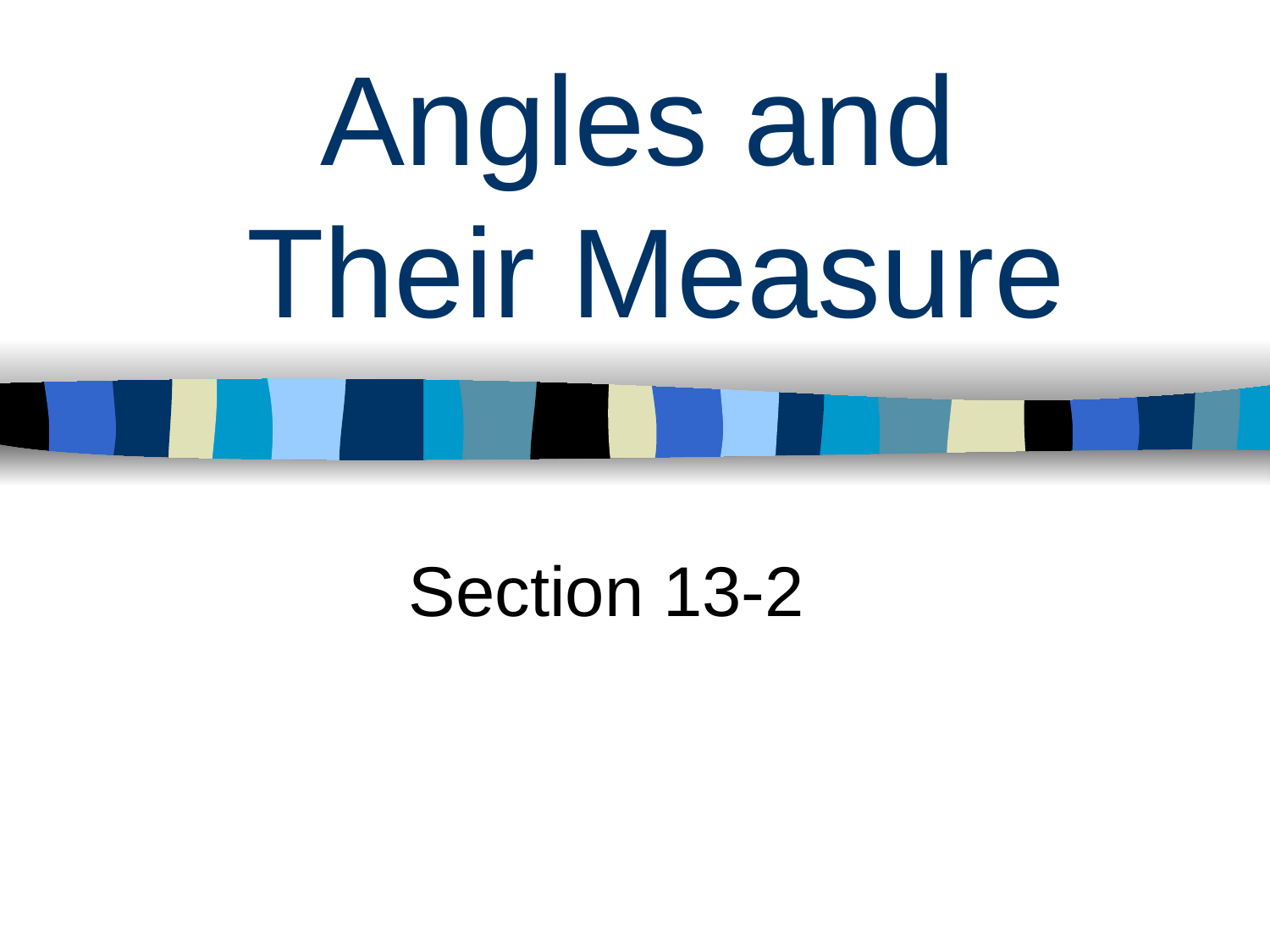

# Angles and Their Measure
Section 13-2